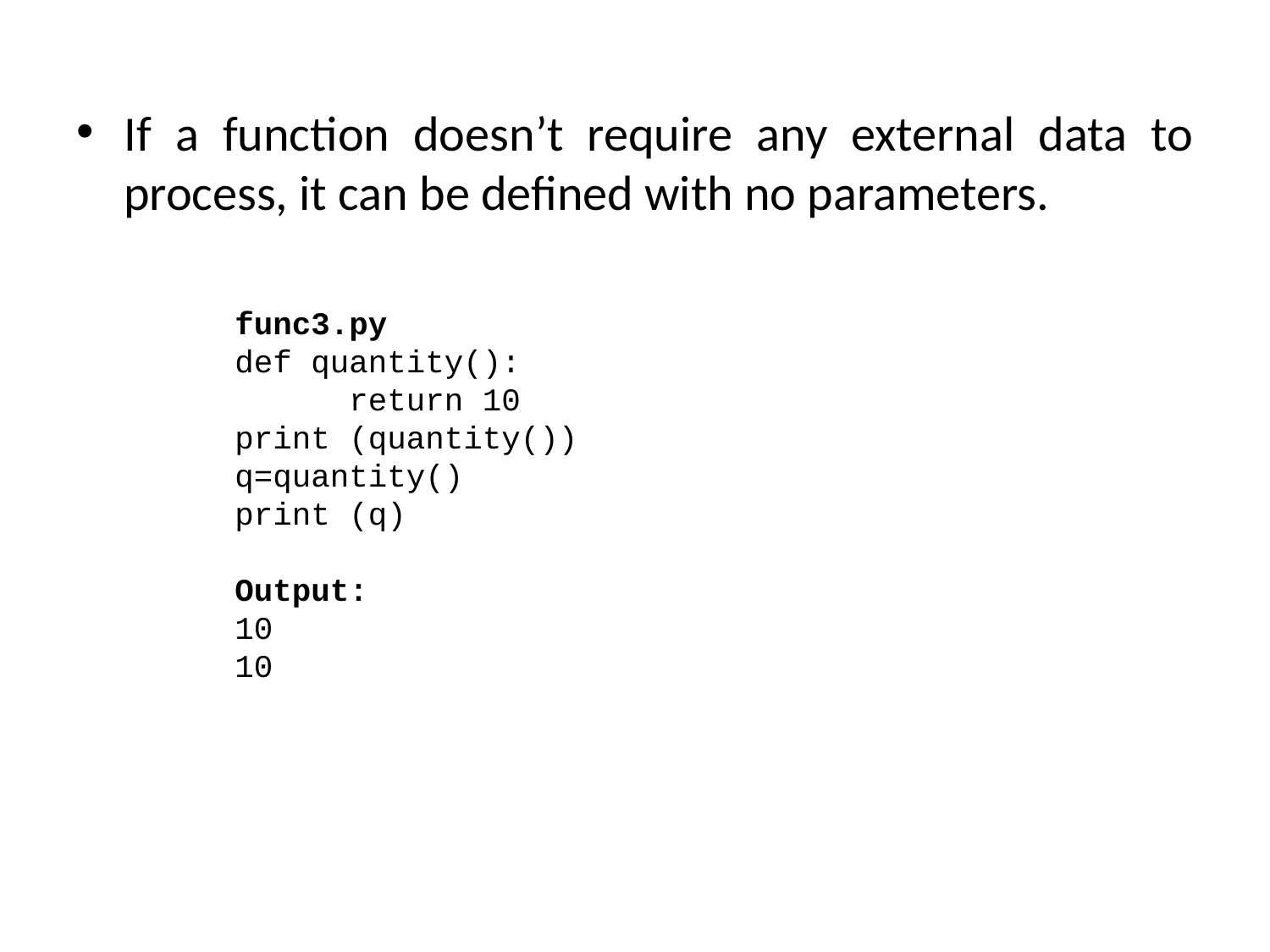

If a function doesn’t require any external data to process, it can be defined with no parameters.
func3.py
def quantity():
      return 10
print (quantity())
q=quantity()
print (q)

Output:
10
10